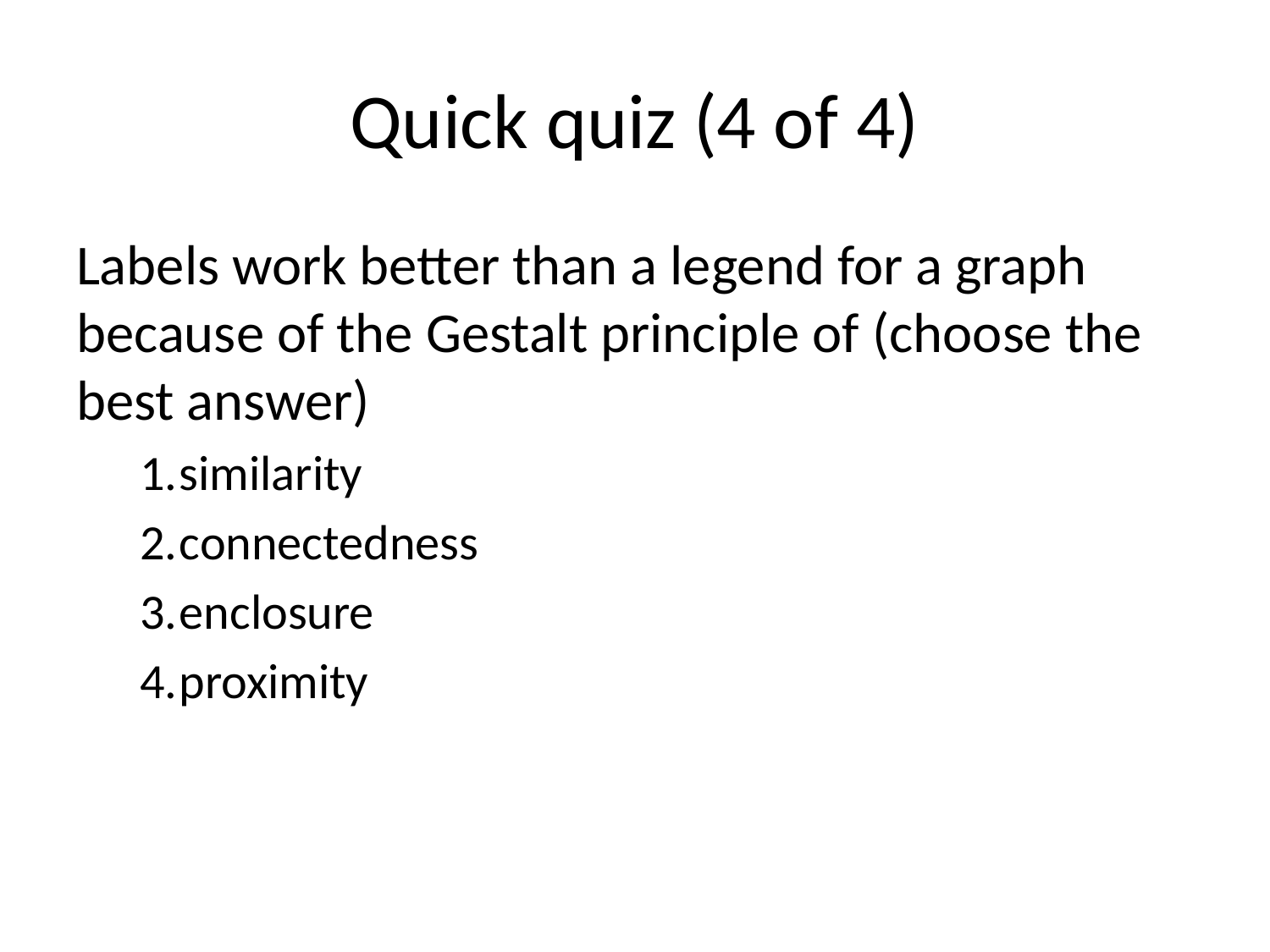

# Quick quiz (4 of 4)
Labels work better than a legend for a graph because of the Gestalt principle of (choose the best answer)
similarity
connectedness
enclosure
proximity